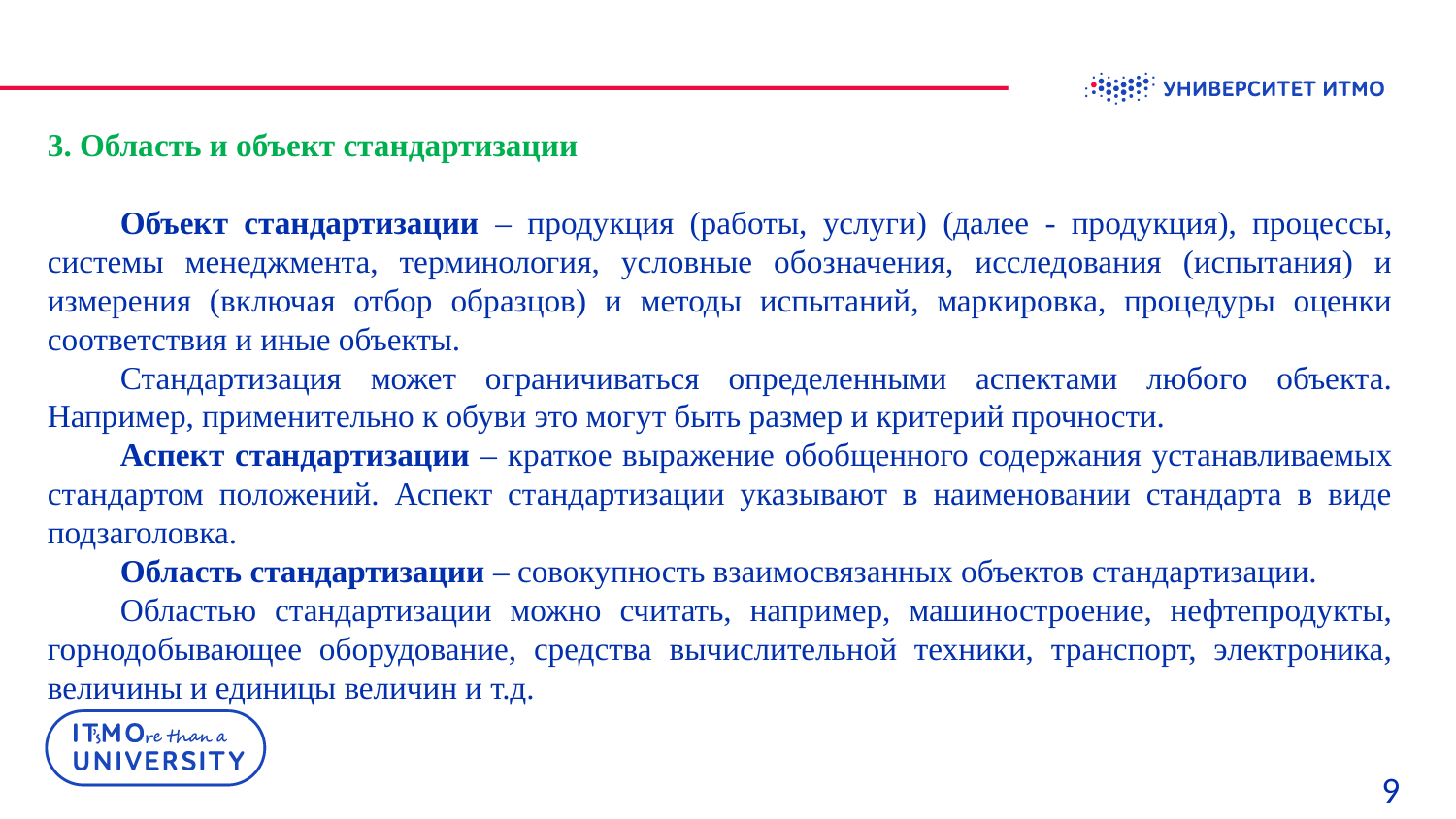

3. Область и объект стандартизации

Объект стандартизации – продукция (работы, услуги) (далее - продукция), процессы, системы менеджмента, терминология, условные обозначения, исследования (испытания) и измерения (включая отбор образцов) и методы испытаний, маркировка, процедуры оценки соответствия и иные объекты.
Стандартизация может ограничиваться определенными аспектами любого объекта. Например, применительно к обуви это могут быть размер и критерий прочности.
Аспект стандартизации – краткое выражение обобщенного содержания устанавливаемых стандартом положений. Аспект стандартизации указывают в наименовании стандарта в виде подзаголовка.
Область стандартизации – совокупность взаимосвязанных объектов стандартизации.
Областью стандартизации можно считать, например, машиностроение, нефтепродукты, горнодобывающее оборудование, средства вычислительной техники, транспорт, электроника, величины и единицы величин и т.д.

9